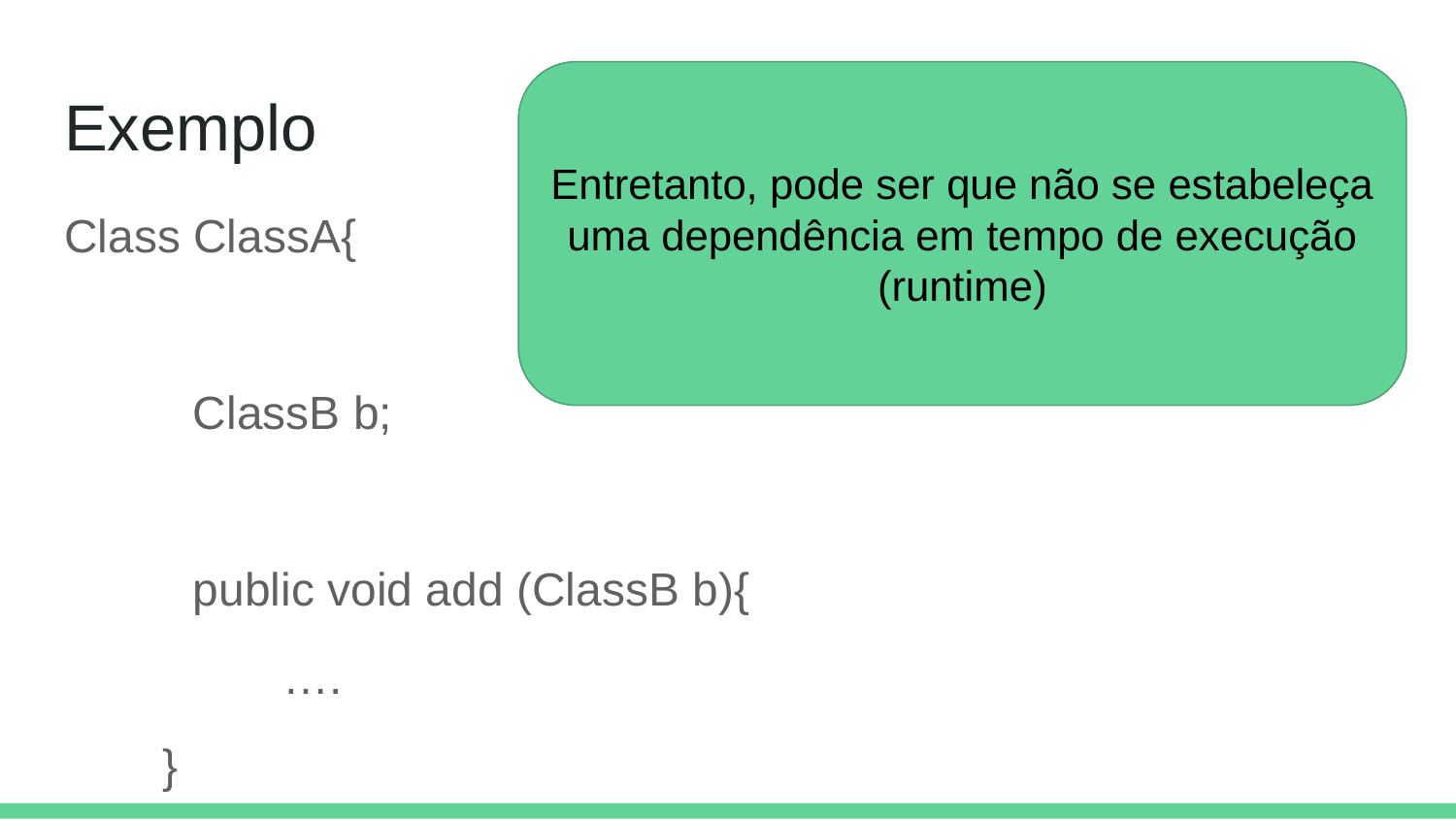

Entretanto, pode ser que não se estabeleça uma dependência em tempo de execução (runtime)
# Exemplo
Class ClassA{

          ClassB b;

          public void add (ClassB b){
….
  }

}